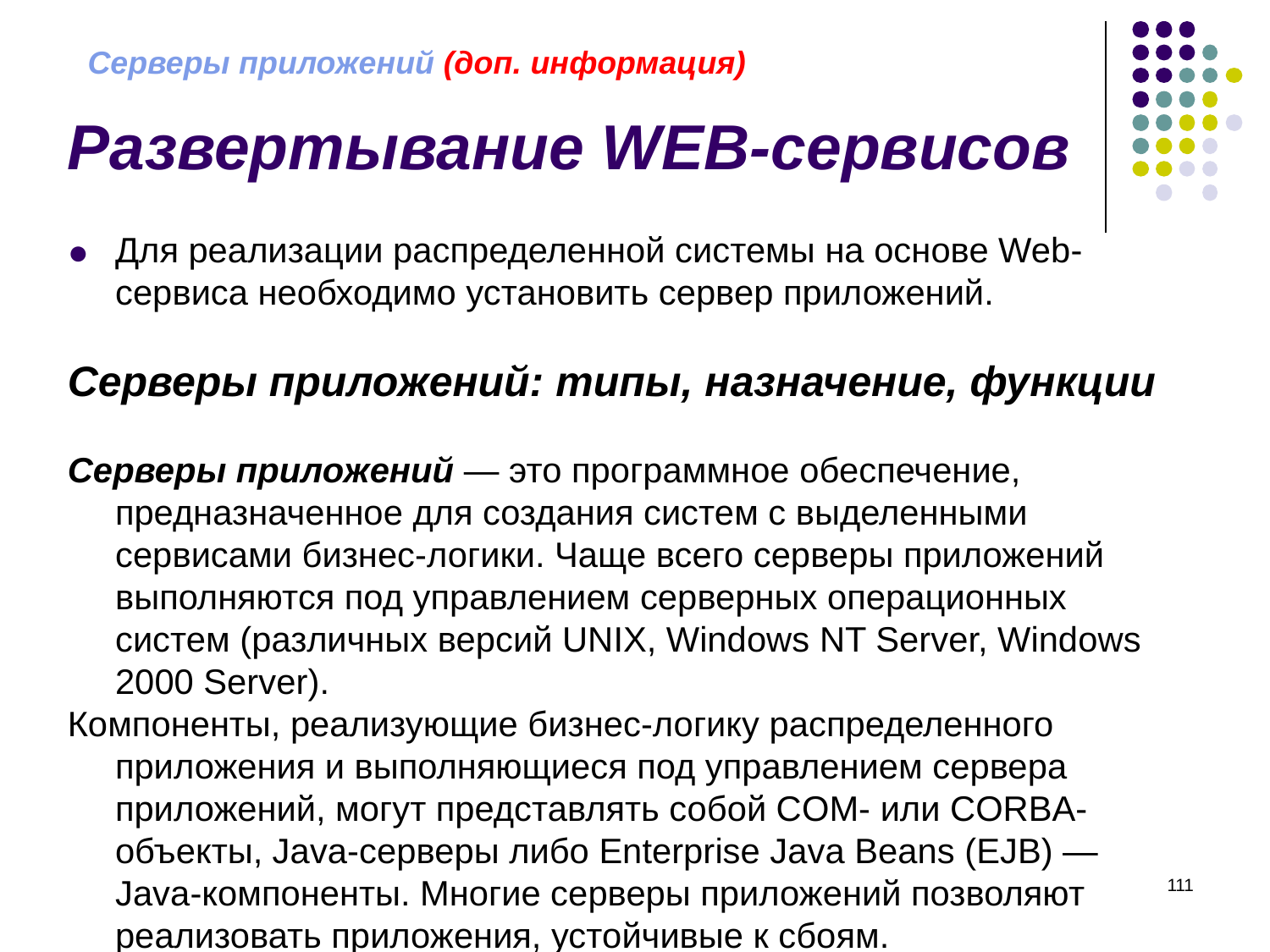

Серверы приложений (доп. информация)
# Развертывание WEB-сервисов
Для реализации распределенной системы на основе Web-сервиса необходимо установить сервер приложений.

Серверы приложений: типы, назначение, функции

Серверы приложений — это программное обеспечение, предназначенное для создания систем с выделенными сервисами бизнес-логики. Чаще всего серверы приложений выполняются под управлением серверных операционных систем (различных версий UNIX, Windows NT Server, Windows 2000 Server).
Компоненты, реализующие бизнес-логику распределенного приложения и выполняющиеся под управлением сервера приложений, могут представлять собой COM- или CORBA-объекты, Java-серверы либо Enterprise Java Beans (EJB) — Java-компоненты. Многие серверы приложений позволяют реализовать приложения, устойчивые к сбоям.
111